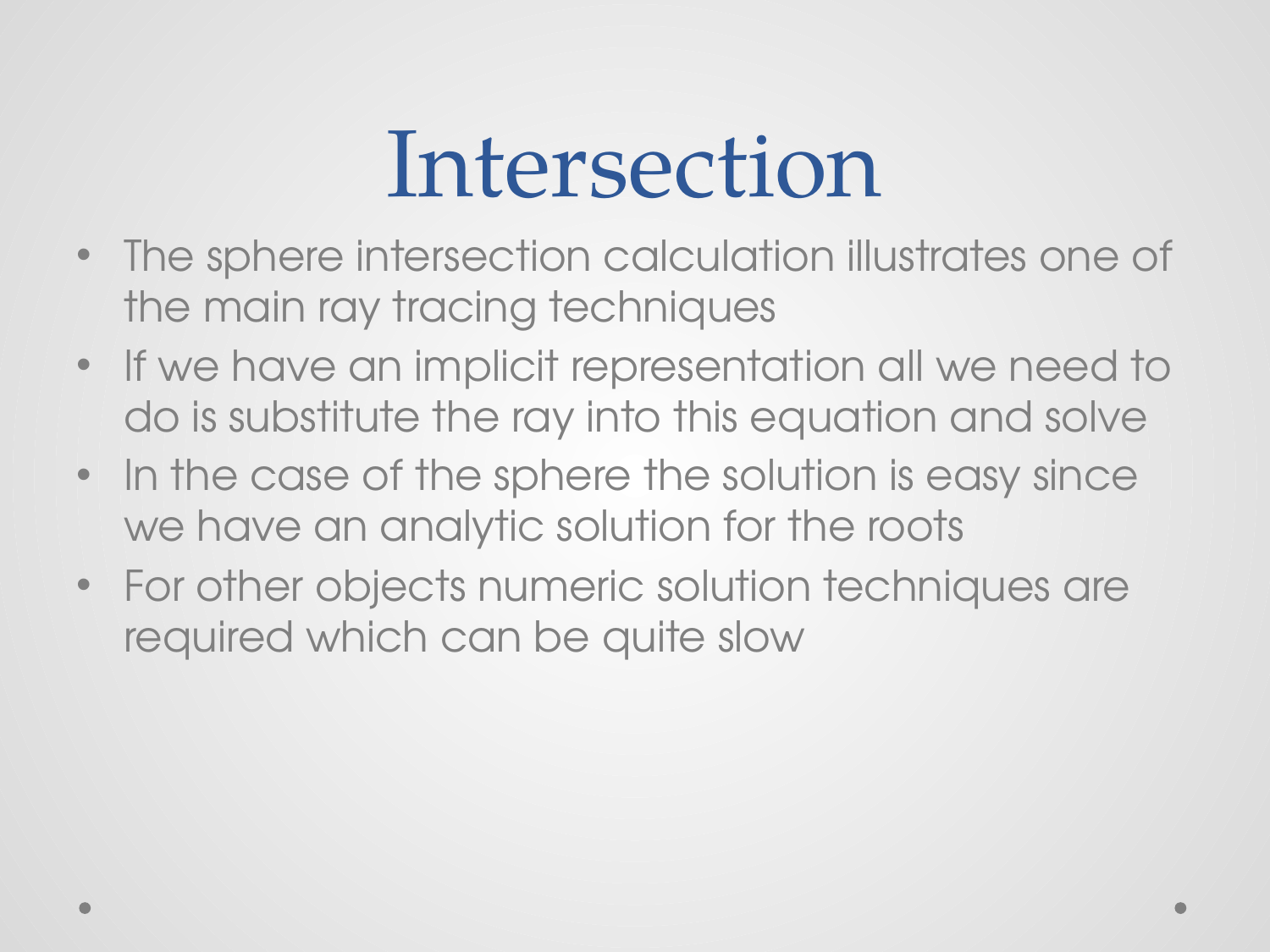

# Intersection
The sphere intersection calculation illustrates one of the main ray tracing techniques
If we have an implicit representation all we need to do is substitute the ray into this equation and solve
In the case of the sphere the solution is easy since we have an analytic solution for the roots
For other objects numeric solution techniques are required which can be quite slow